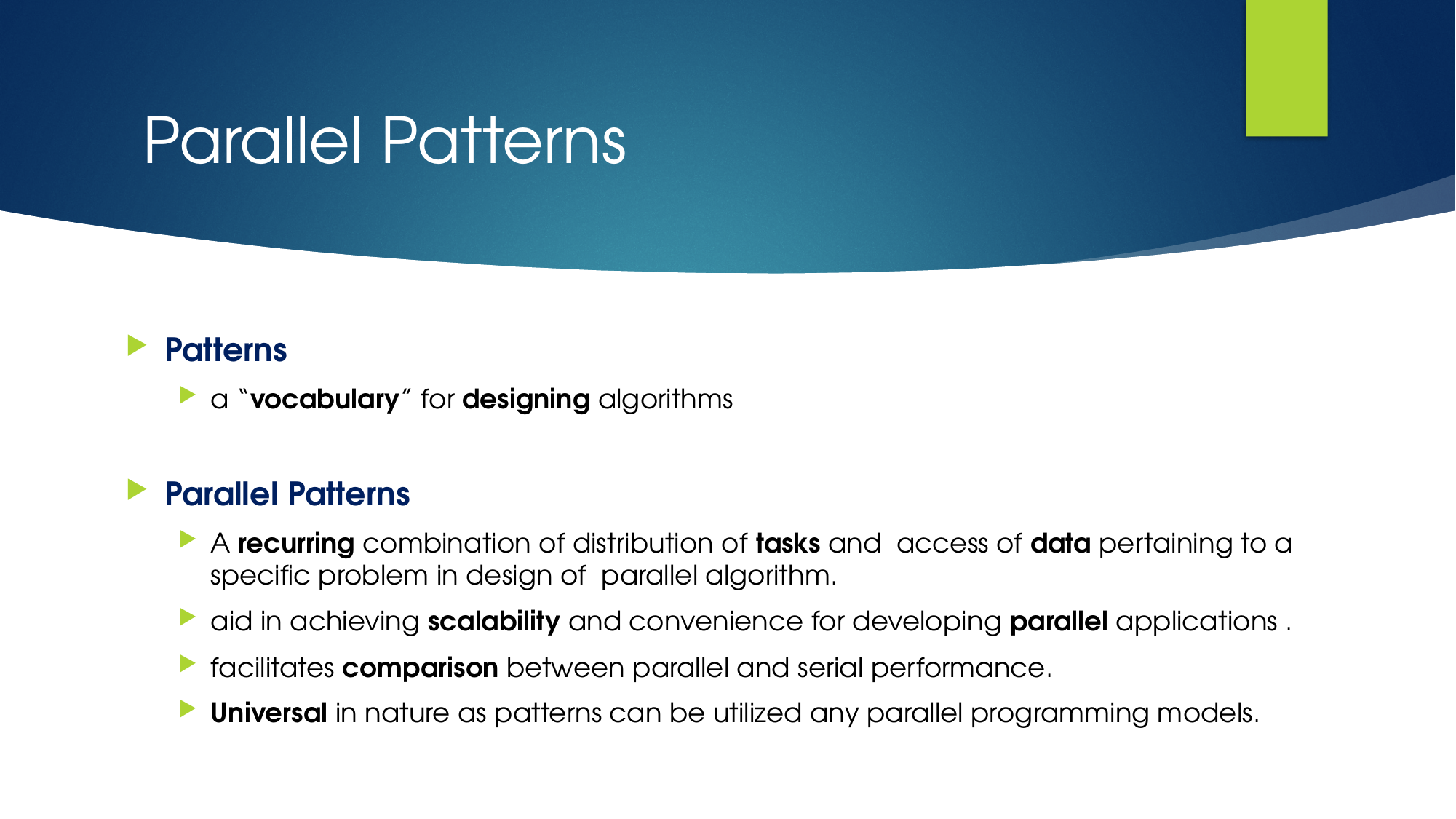

# Parallel Patterns

Patterns
a “vocabulary” for designing algorithms

Parallel Patterns
A recurring combination of distribution of tasks and  access of data pertaining to a specific problem in design of  parallel algorithm.
aid in achieving scalability and convenience for developing parallel applications .
facilitates comparison between parallel and serial performance.
Universal in nature as patterns can be utilized any parallel programming models.